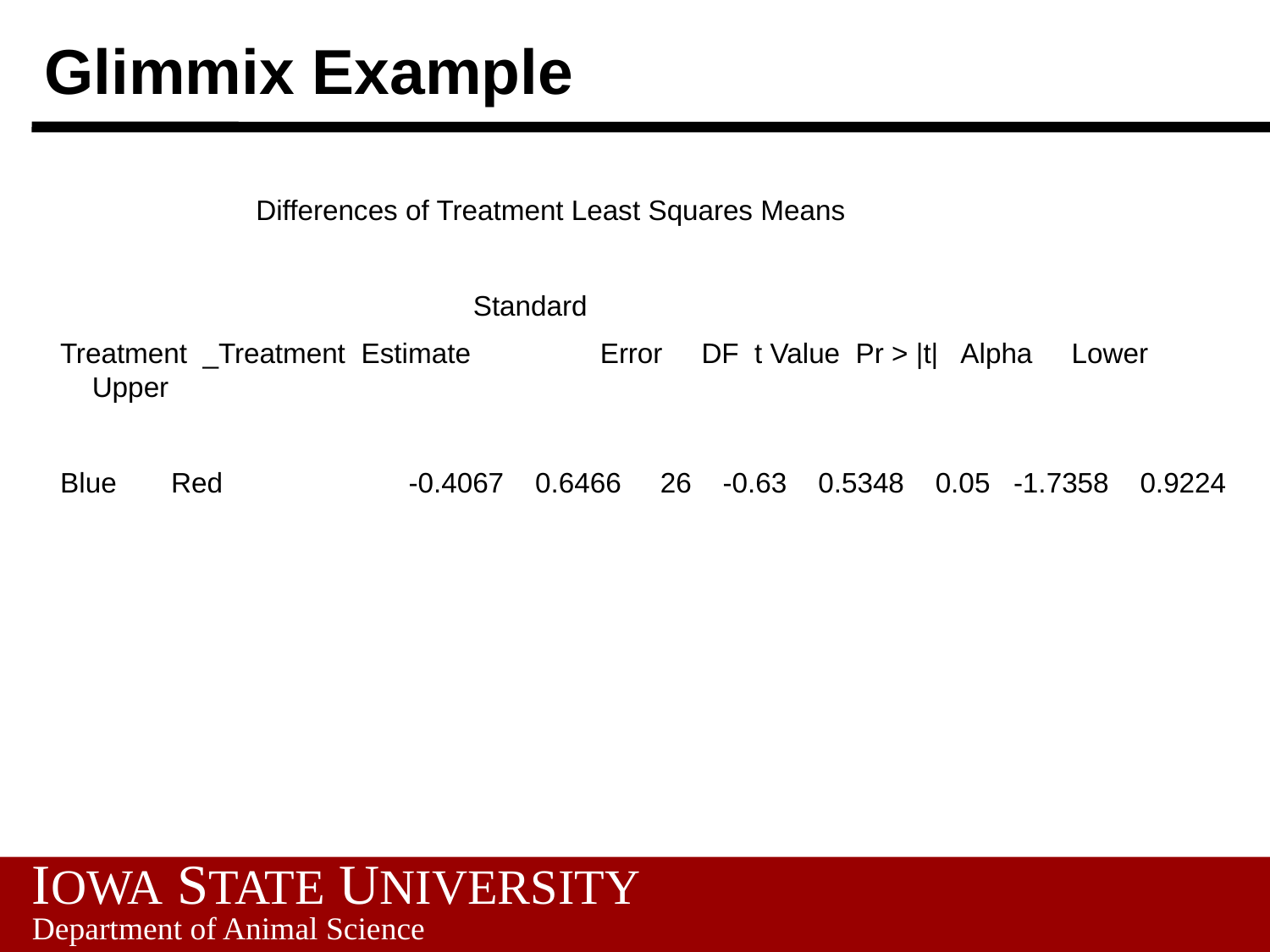

# Glimmix Example

                           Differences of Treatment Least Squares Means

                                   		Standard
  Treatment  _Treatment  Estimate     	Error     DF  t Value  Pr > |t|   Alpha     Lower     Upper

  Blue       Red         	        -0.4067    0.6466     26    -0.63    0.5348    0.05   -1.7358    0.9224